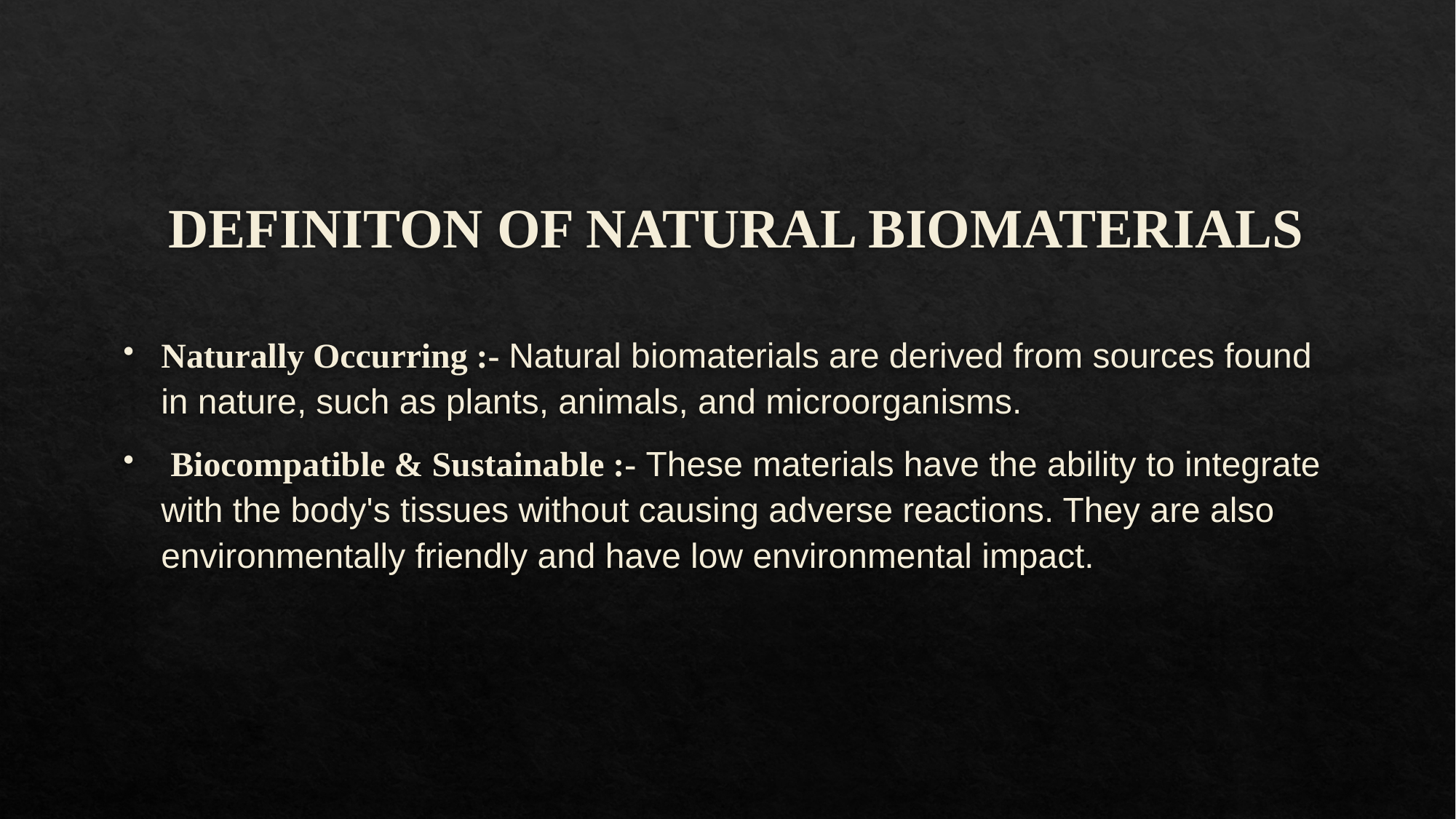

# DEFINITON OF NATURAL BIOMATERIALS
Naturally Occurring :- Natural biomaterials are derived from sources found in nature, such as plants, animals, and microorganisms.
 Biocompatible & Sustainable :- These materials have the ability to integrate with the body's tissues without causing adverse reactions. They are also environmentally friendly and have low environmental impact.